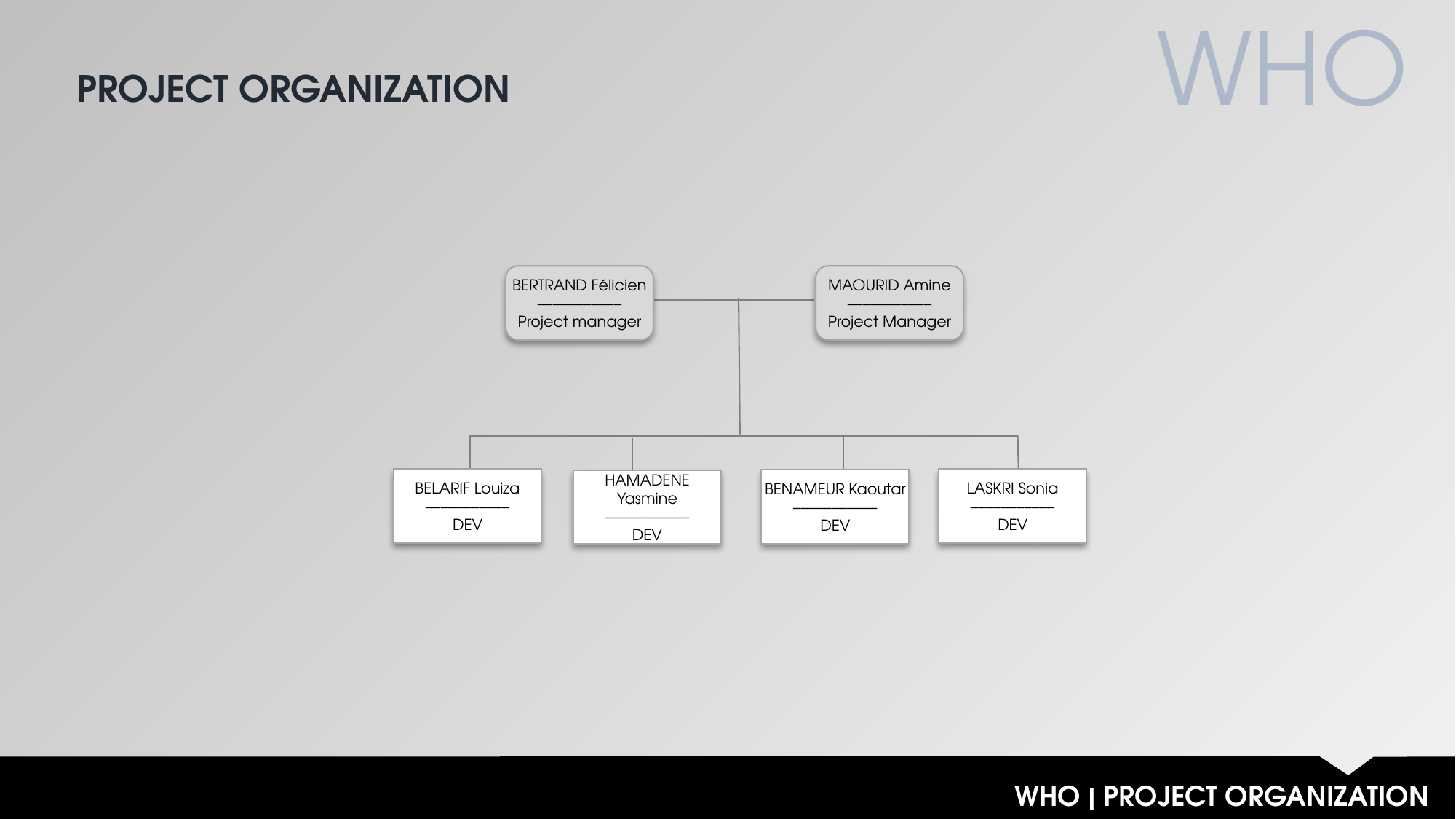

WHO
PROJECT ORGANIZATION
BERTRAND Félicien
–––––––––––
Project manager
MAOURID Amine
–––––––––––
Project Manager
BELARIF Louiza
–––––––––––
DEV
LASKRI Sonia
–––––––––––
DEV
BENAMEUR Kaoutar
–––––––––––
DEV
HAMADENE Yasmine
–––––––––––
DEV

WHO | PROJECT ORGANIZATION